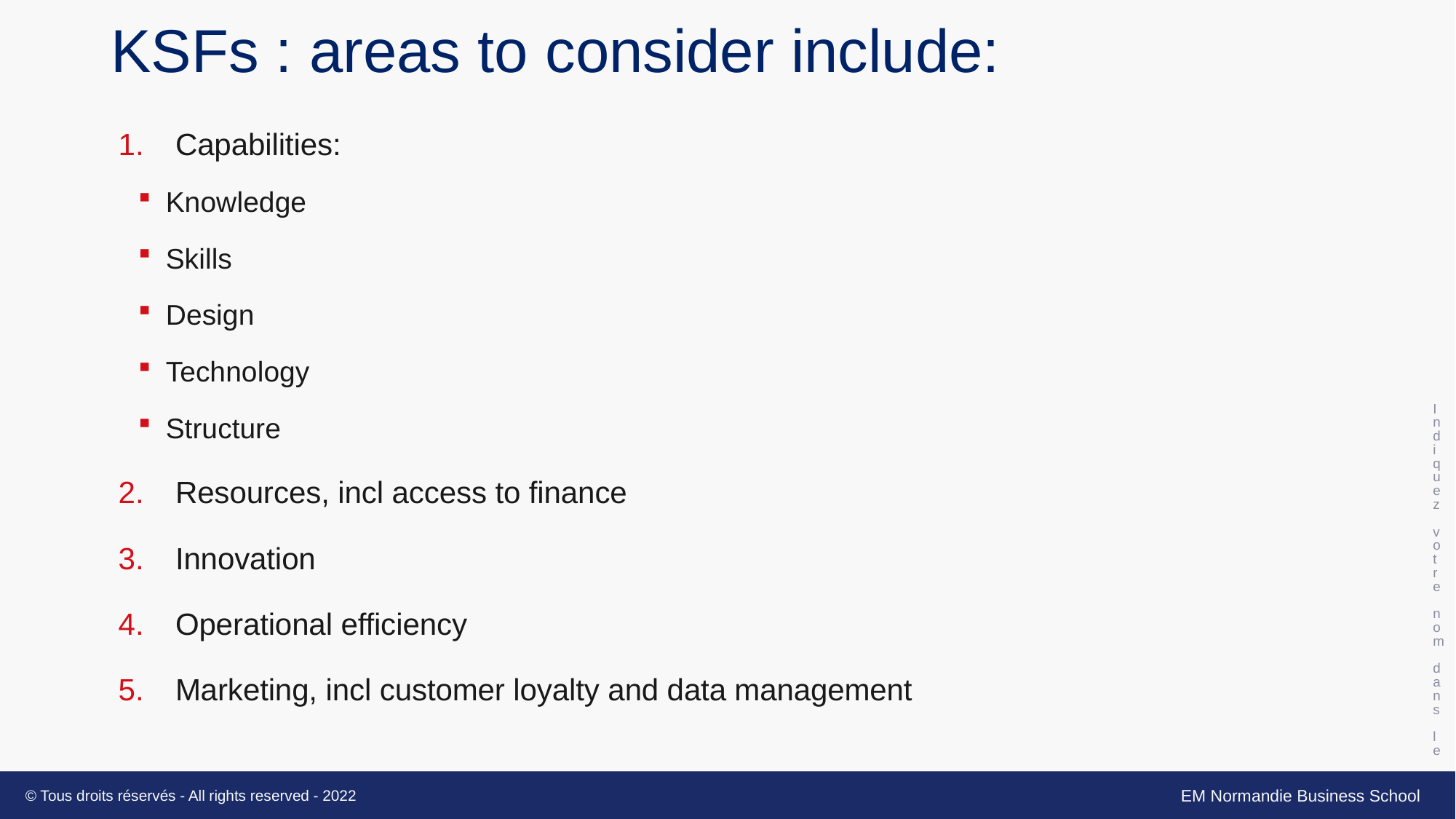

# KSFs : areas to consider include:
Indiquez votre nom dans le pied de page
Capabilities:
Knowledge
Skills
Design
Technology
Structure
Resources, incl access to finance
Innovation
Operational efficiency
Marketing, incl customer loyalty and data management